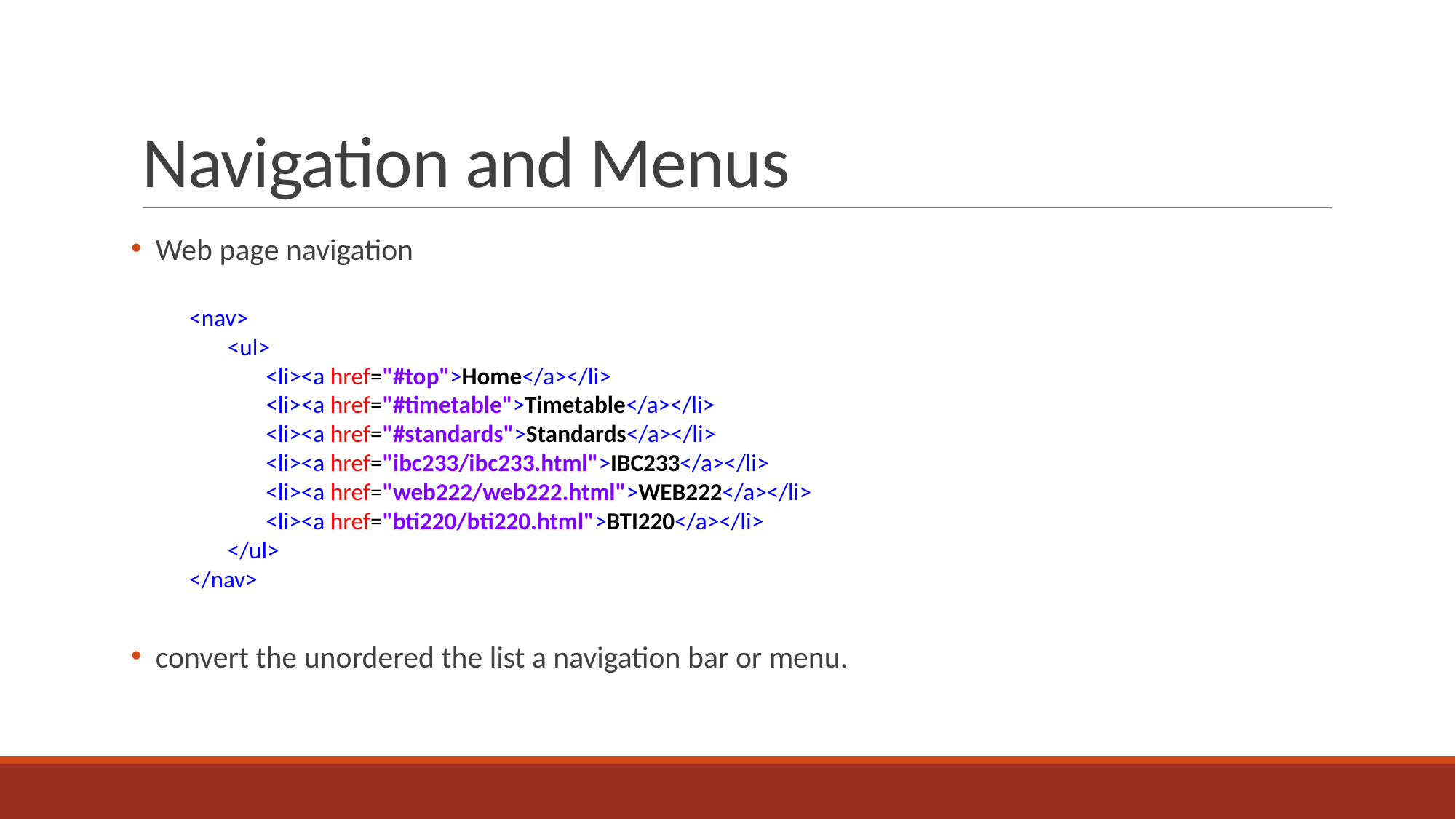

# Navigation and Menus
  Web page navigation

  convert the unordered the list a navigation bar or menu.

<nav>
       <ul>
              <li><a href="#top">Home</a></li>
              <li><a href="#timetable">Timetable</a></li>
              <li><a href="#standards">Standards</a></li>
              <li><a href="ibc233/ibc233.html">IBC233</a></li>
              <li><a href="web222/web222.html">WEB222</a></li>
              <li><a href="bti220/bti220.html">BTI220</a></li>
       </ul>
</nav>